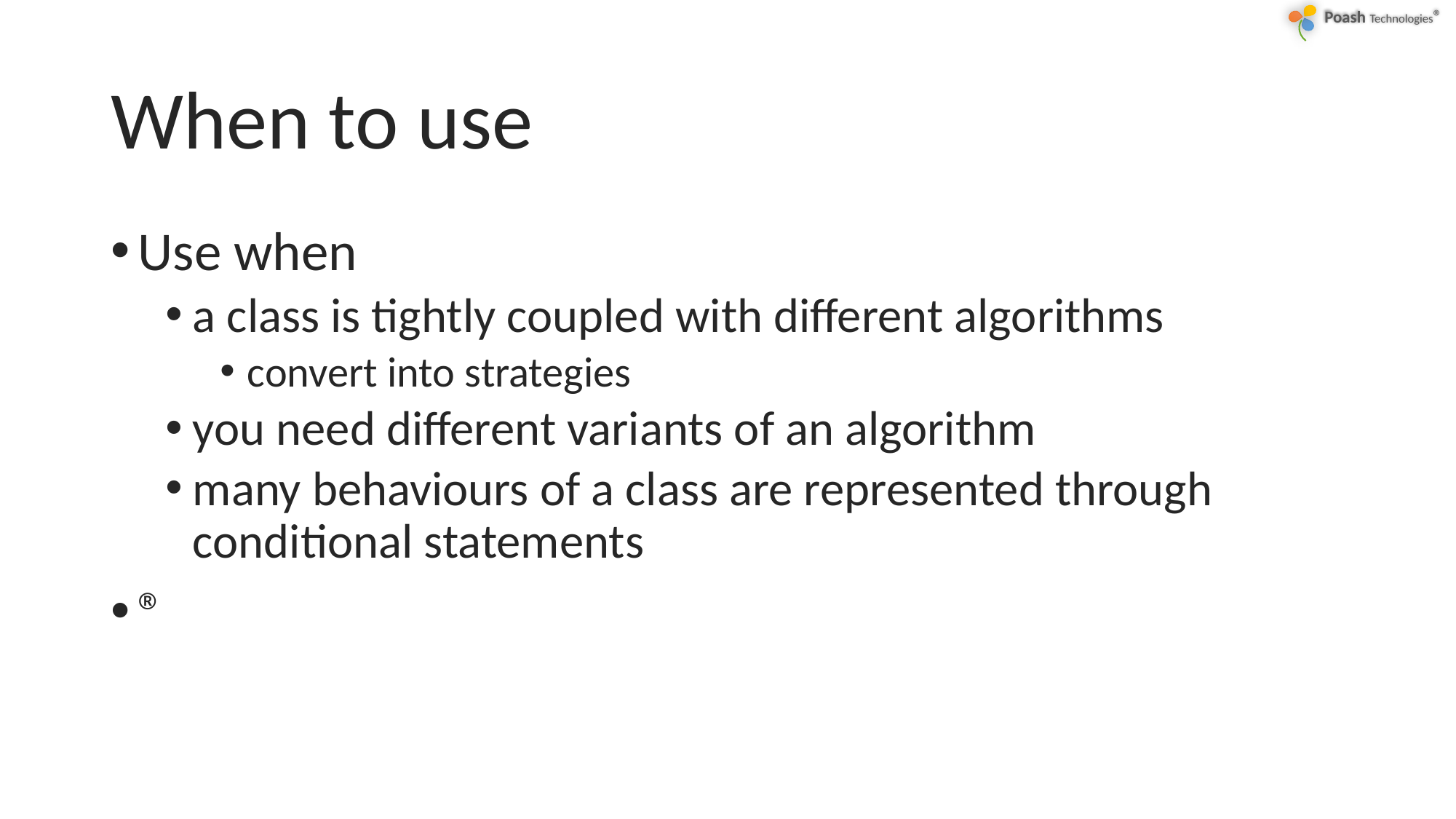

# When to use
Use when
a class is tightly coupled with different algorithms
convert into strategies
you need different variants of an algorithm
many behaviours of a class are represented through conditional statements
®